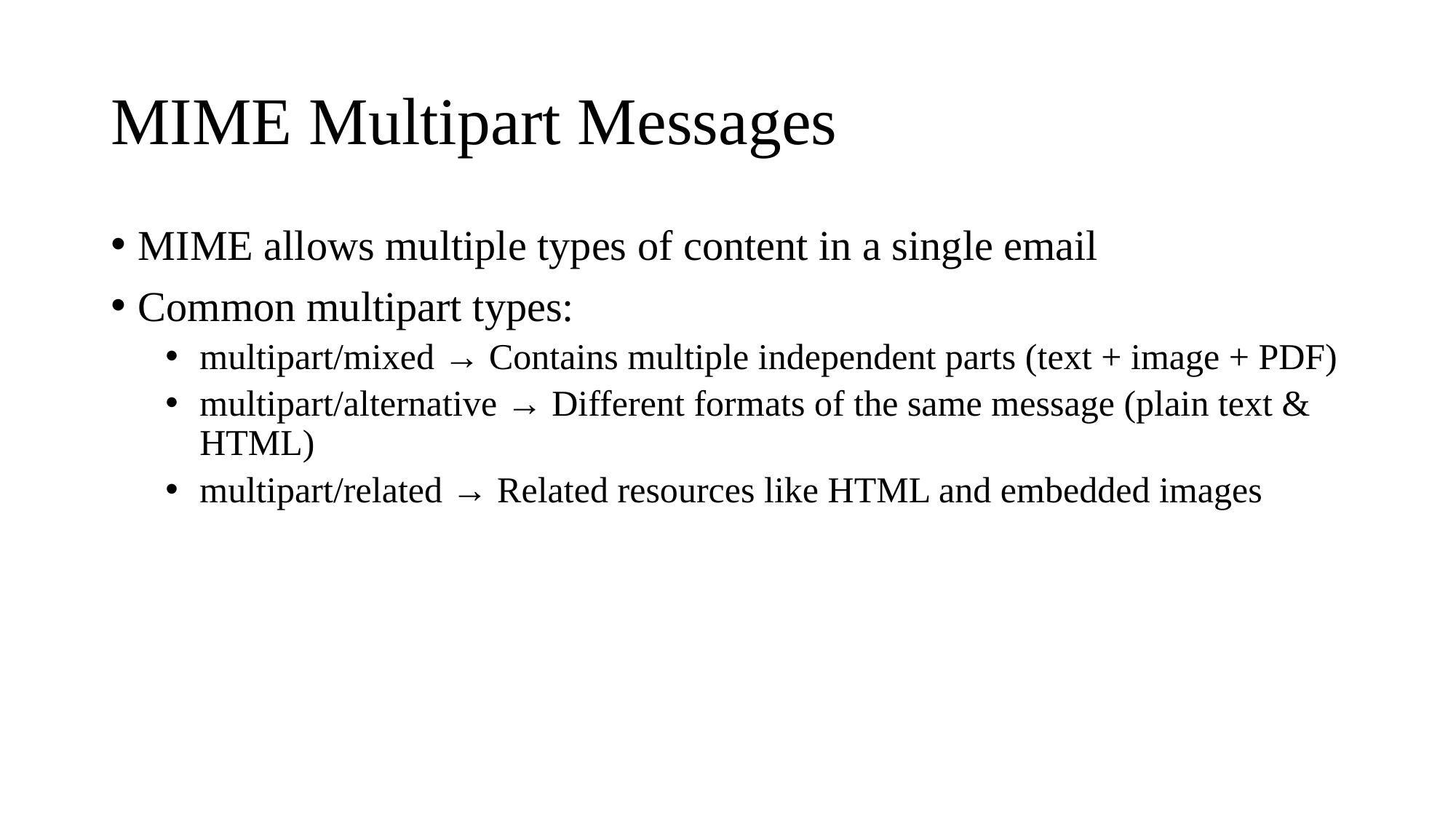

# MIME Multipart Messages
MIME allows multiple types of content in a single email
Common multipart types:
multipart/mixed → Contains multiple independent parts (text + image + PDF)
multipart/alternative → Different formats of the same message (plain text & HTML)
multipart/related → Related resources like HTML and embedded images